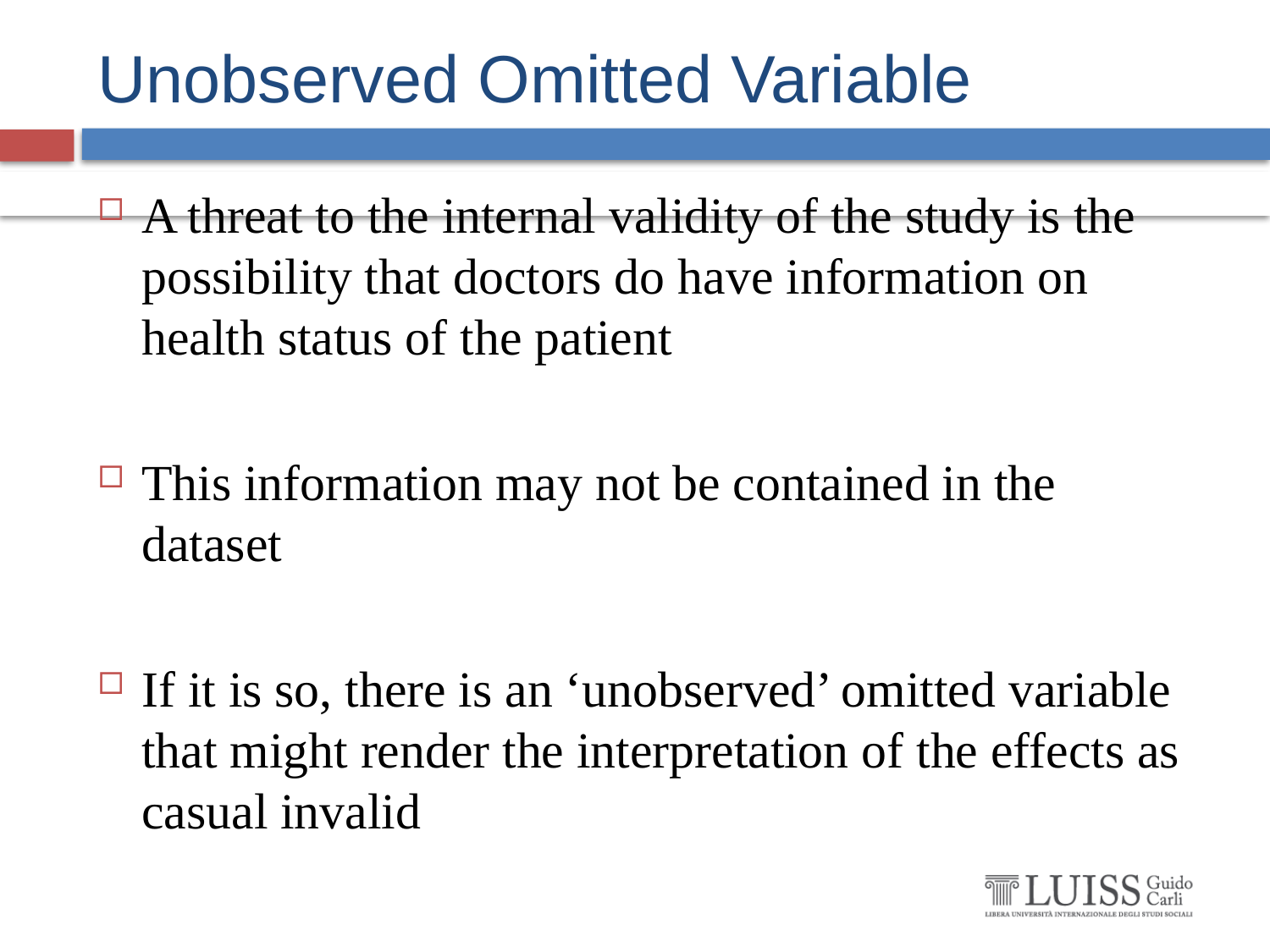

# Unobserved Omitted Variable
A threat to the internal validity of the study is the possibility that doctors do have information on health status of the patient

This information may not be contained in the dataset

If it is so, there is an ‘unobserved’ omitted variable that might render the interpretation of the effects as casual invalid